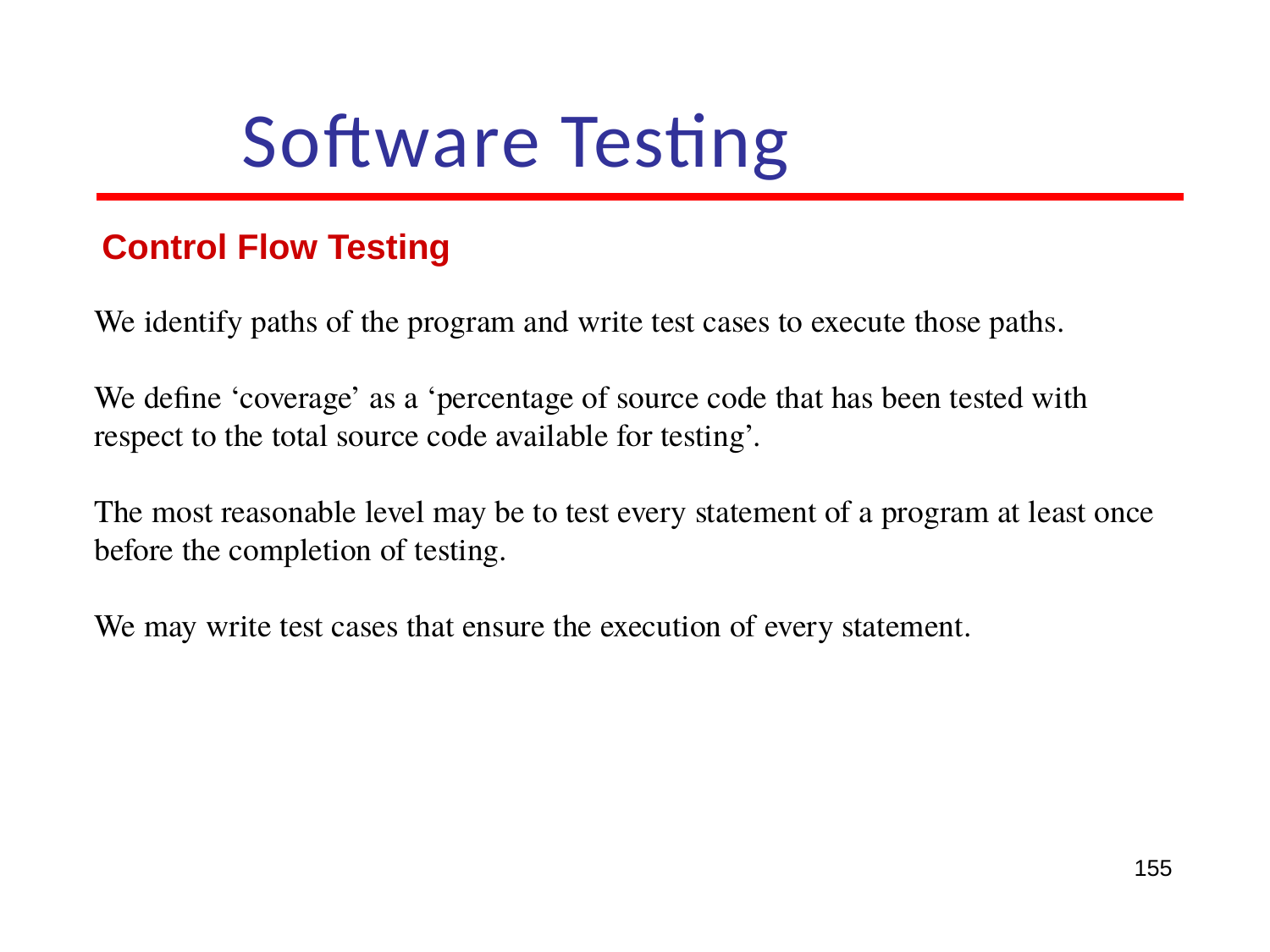

# Software Testing

Control Flow Testing

We identify paths of the program and write test cases to execute those paths.

We define ‘coverage’ as a ‘percentage of source code that has been tested with respect to the total source code available for testing’.

The most reasonable level may be to test every statement of a program at least once before the completion of testing.

We may write test cases that ensure the execution of every statement.

155